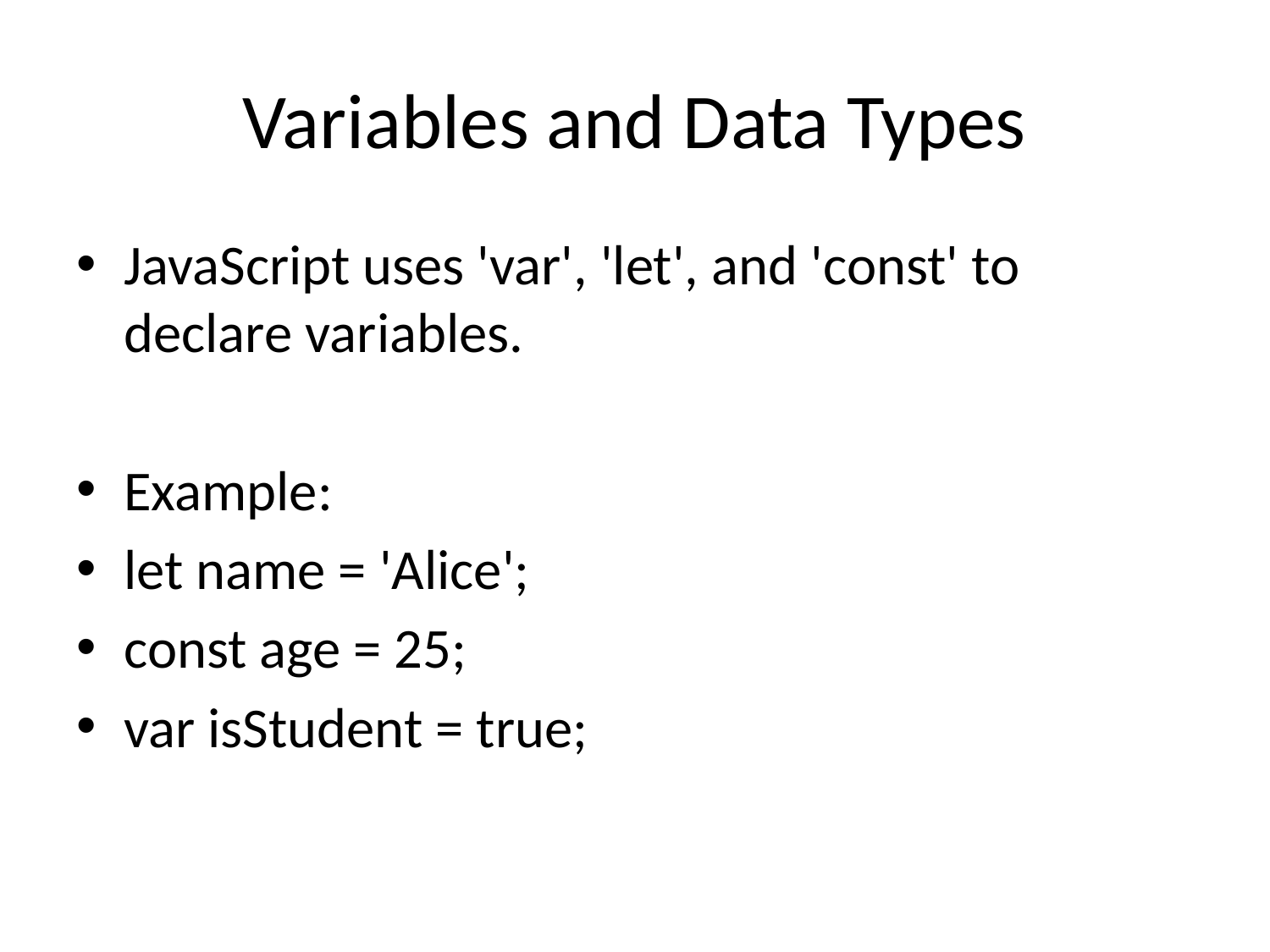

# Variables and Data Types
JavaScript uses 'var', 'let', and 'const' to declare variables.

Example:
let name = 'Alice';
const age = 25;
var isStudent = true;